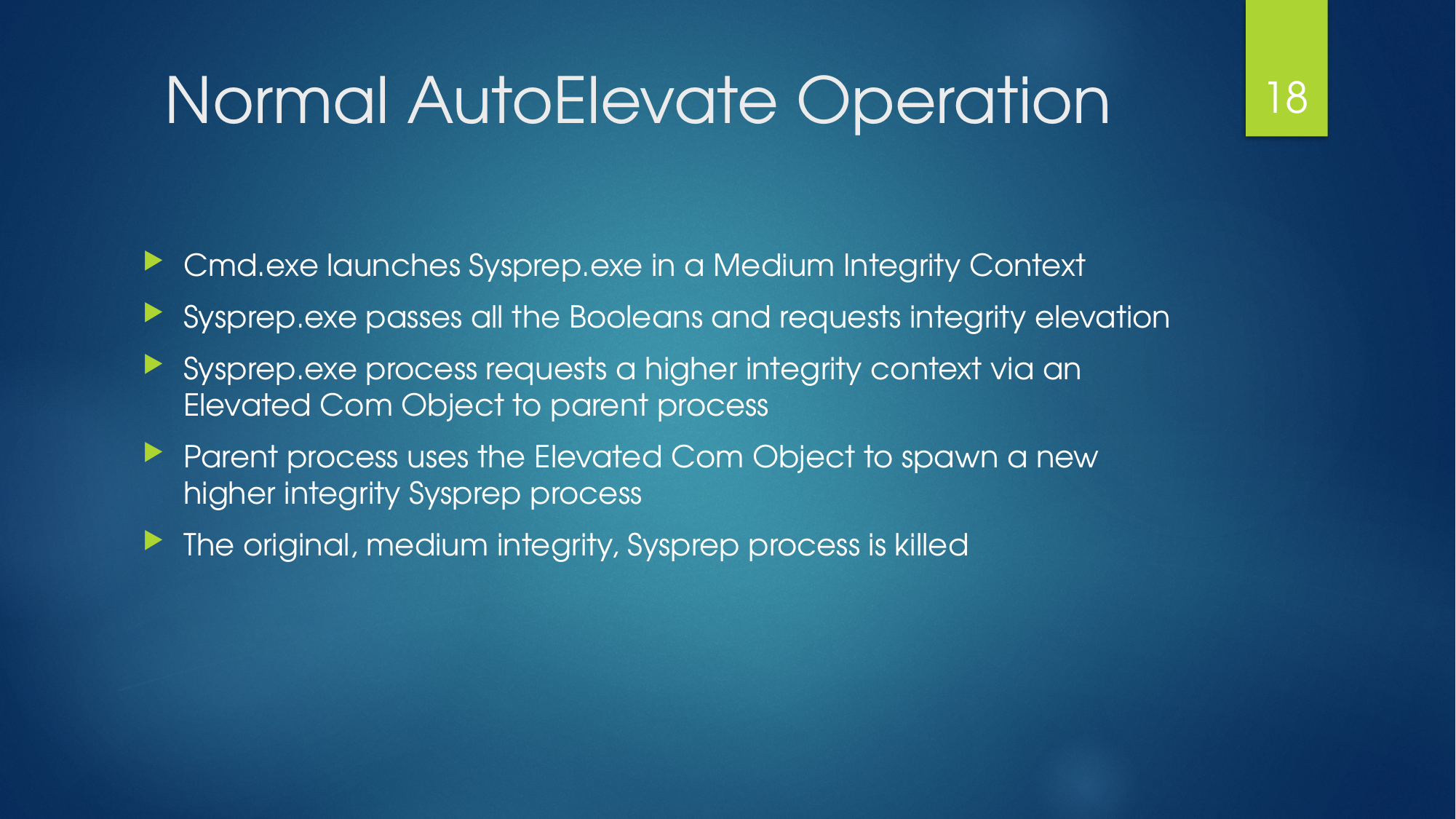

18
# Normal AutoElevate Operation
Cmd.exe launches Sysprep.exe in a Medium Integrity Context
Sysprep.exe passes all the Booleans and requests integrity elevation
Sysprep.exe process requests a higher integrity context via an Elevated Com Object to parent process
Parent process uses the Elevated Com Object to spawn a new higher integrity Sysprep process
The original, medium integrity, Sysprep process is killed